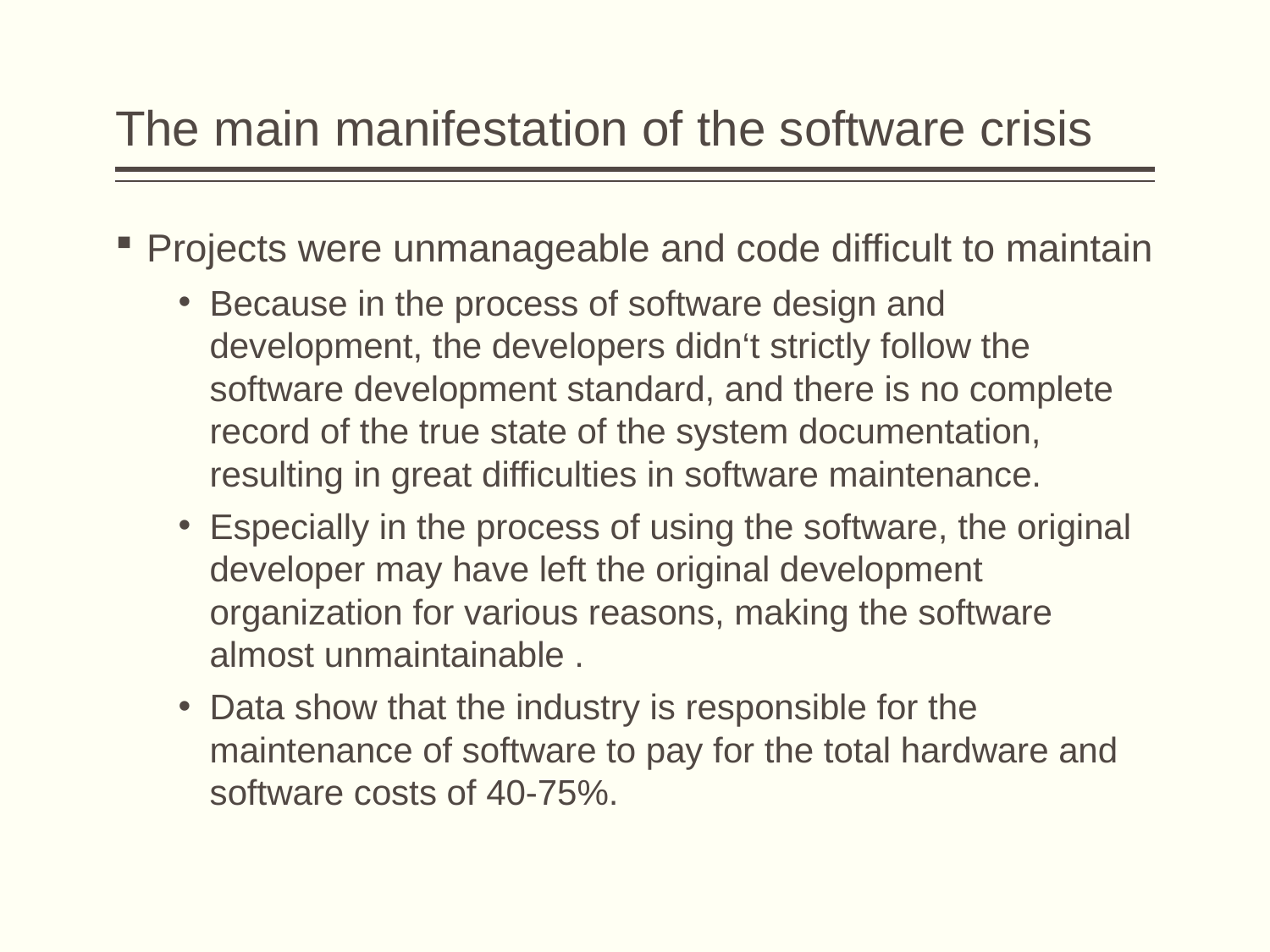

# The main manifestation of the software crisis
Projects were unmanageable and code difficult to maintain
Because in the process of software design and development, the developers didn‘t strictly follow the software development standard, and there is no complete record of the true state of the system documentation, resulting in great difficulties in software maintenance.
Especially in the process of using the software, the original developer may have left the original development organization for various reasons, making the software almost unmaintainable .
Data show that the industry is responsible for the maintenance of software to pay for the total hardware and software costs of 40-75%.